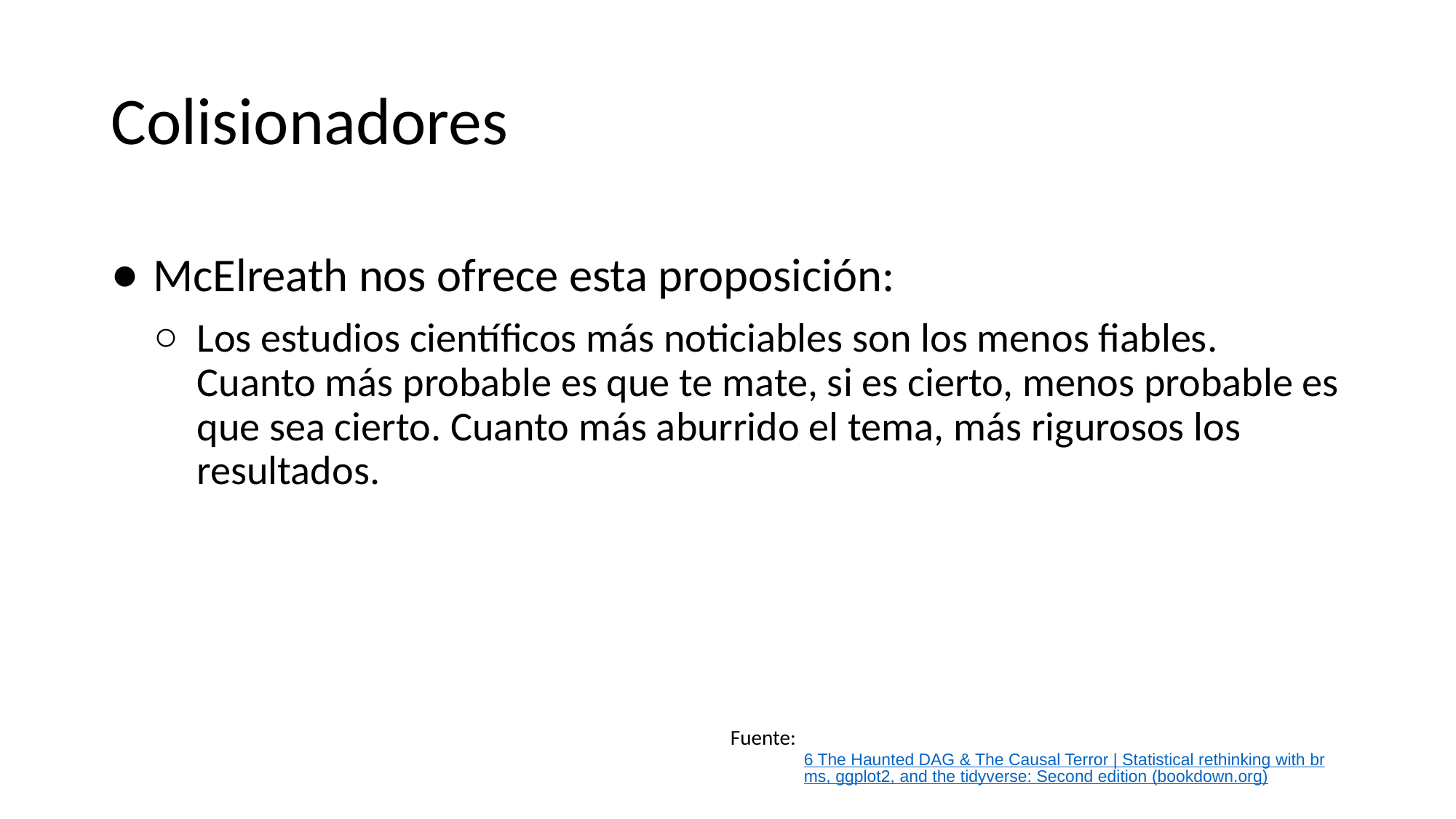

# Colisionadores
McElreath nos ofrece esta proposición:
Los estudios científicos más noticiables son los menos fiables. Cuanto más probable es que te mate, si es cierto, menos probable es que sea cierto. Cuanto más aburrido el tema, más rigurosos los resultados.

Fuente: 6 The Haunted DAG & The Causal Terror | Statistical rethinking with brms, ggplot2, and the tidyverse: Second edition (bookdown.org)